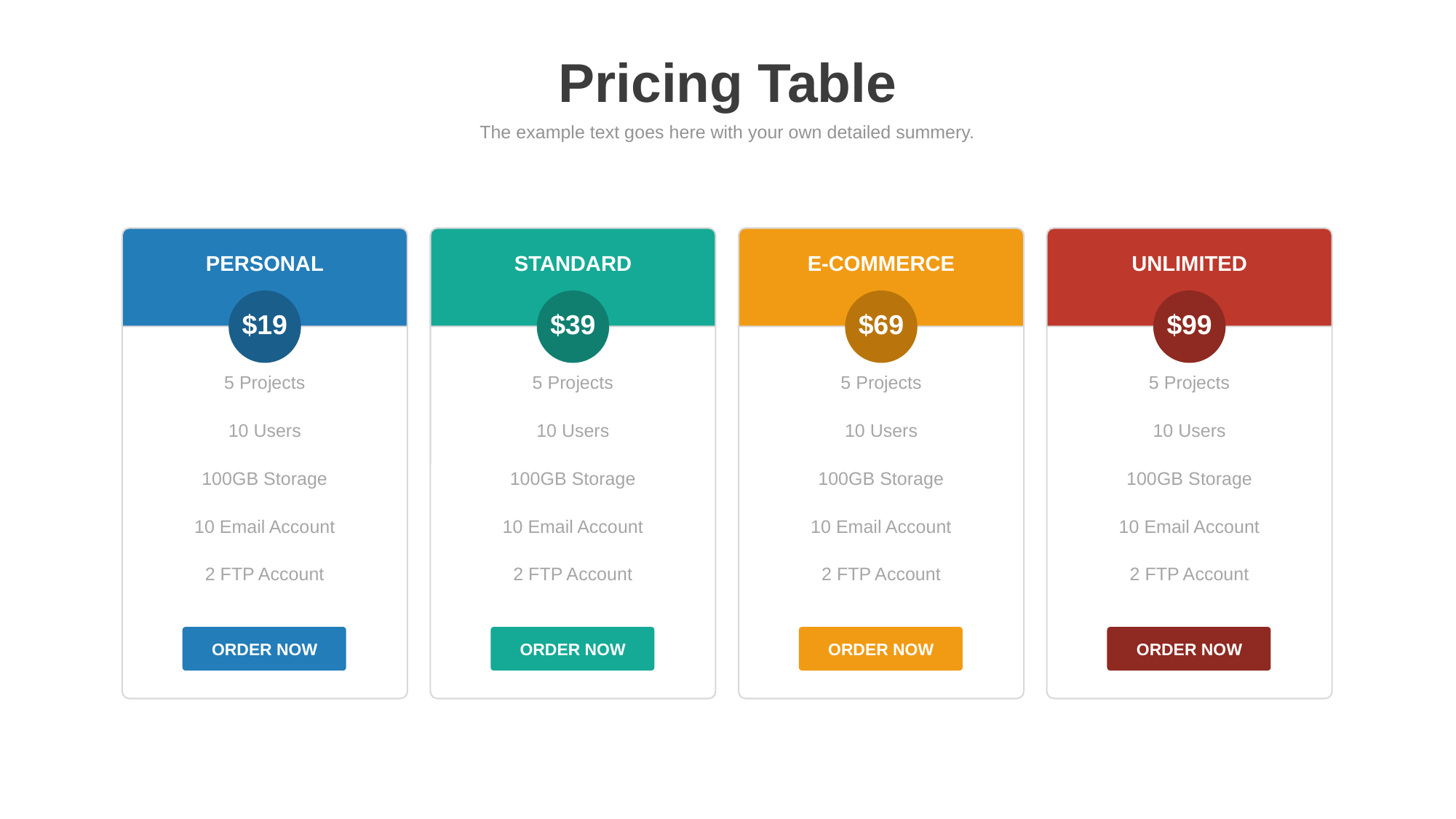

Pricing Table
The example text goes here with your own detailed summery.

PERSONAL

$19
5 Projects
10 Users
100GB Storage
10 Email Account
2 FTP Account

ORDER NOW

STANDARD

$39
5 Projects
10 Users
100GB Storage
10 Email Account
2 FTP Account

ORDER NOW

E-COMMERCE

$69
5 Projects
10 Users
100GB Storage
10 Email Account
2 FTP Account

ORDER NOW

UNLIMITED

$99
5 Projects
10 Users
100GB Storage
10 Email Account
2 FTP Account

ORDER NOW